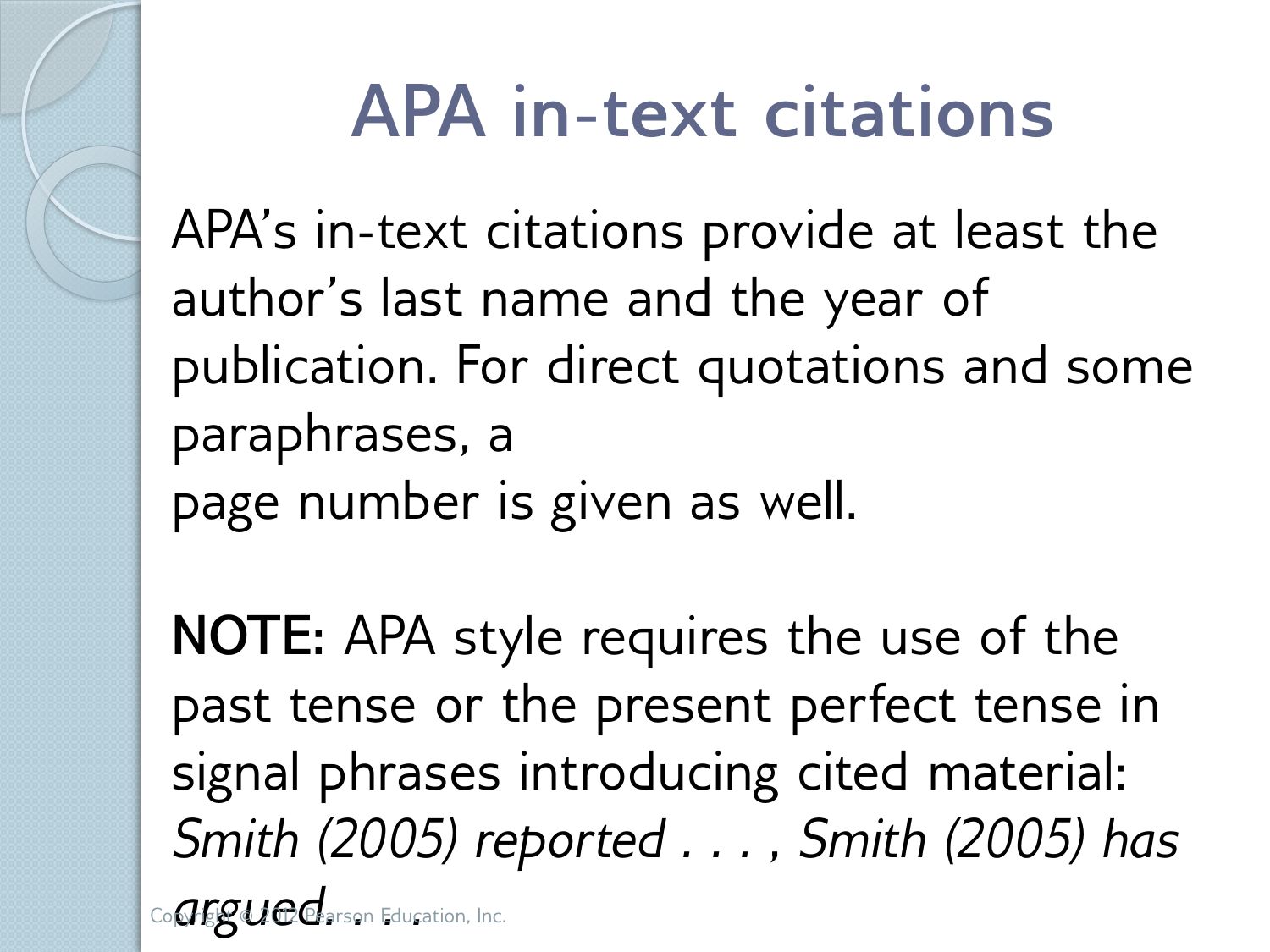

# APA in-text citations
APA’s in-text citations provide at least the author’s last name and the year of publication. For direct quotations and some paraphrases, a
page number is given as well.

NOTE: APA style requires the use of the past tense or the present perfect tense in signal phrases introducing cited material:
Smith (2005) reported . . . , Smith (2005) has argued. . . .
Copyright © 2012 Pearson Education, Inc.